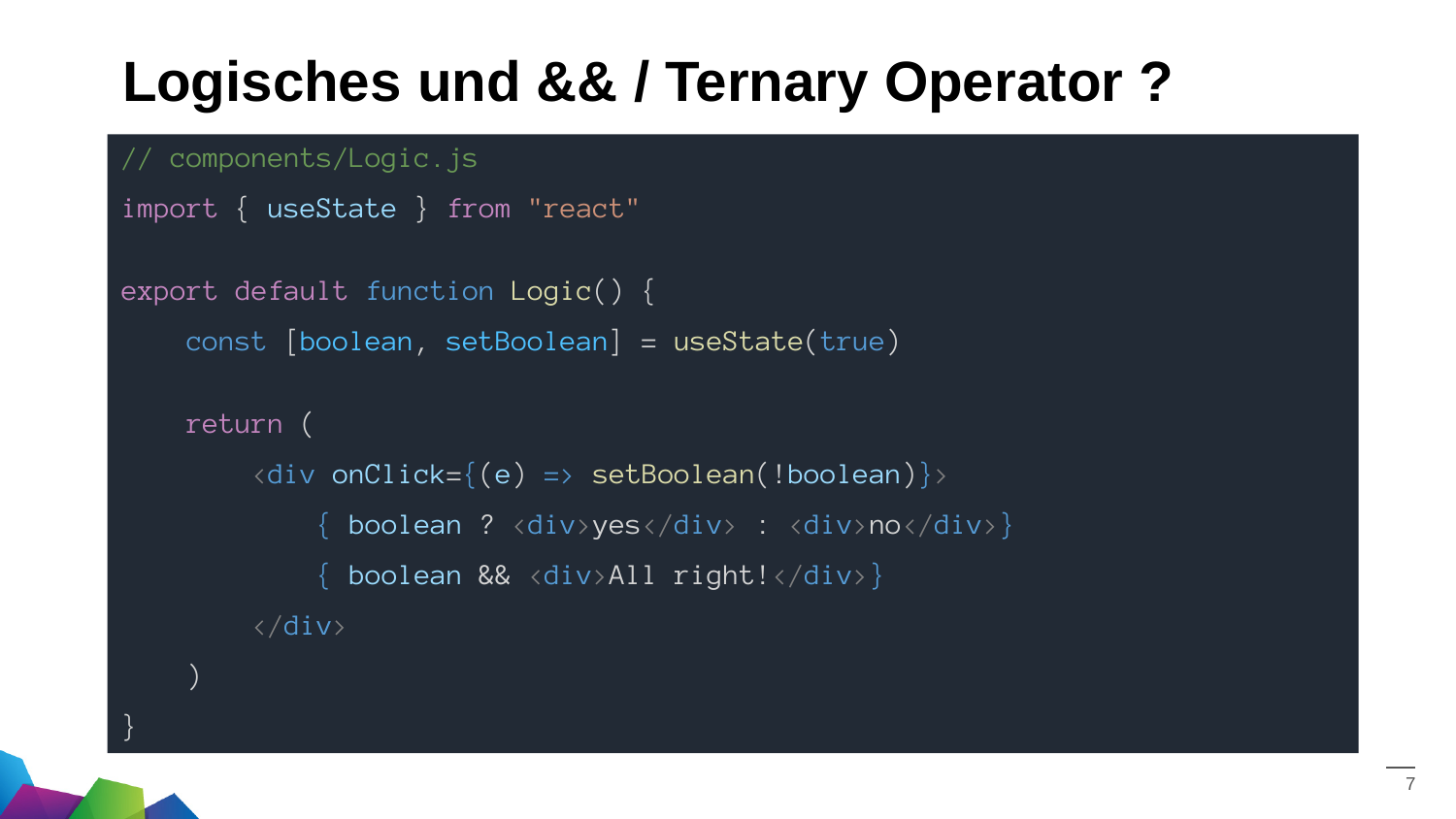

# Logisches und && / Ternary Operator ?
// components/Logic.js
import { useState } from "react"
export default function Logic() {
    const [boolean, setBoolean] = useState(true)
    return (
        <div onClick={(e) => setBoolean(!boolean)}>
            { boolean ? <div>yes</div> : <div>no</div>}
            { boolean && <div>All right!</div>}
        </div>
    )
}